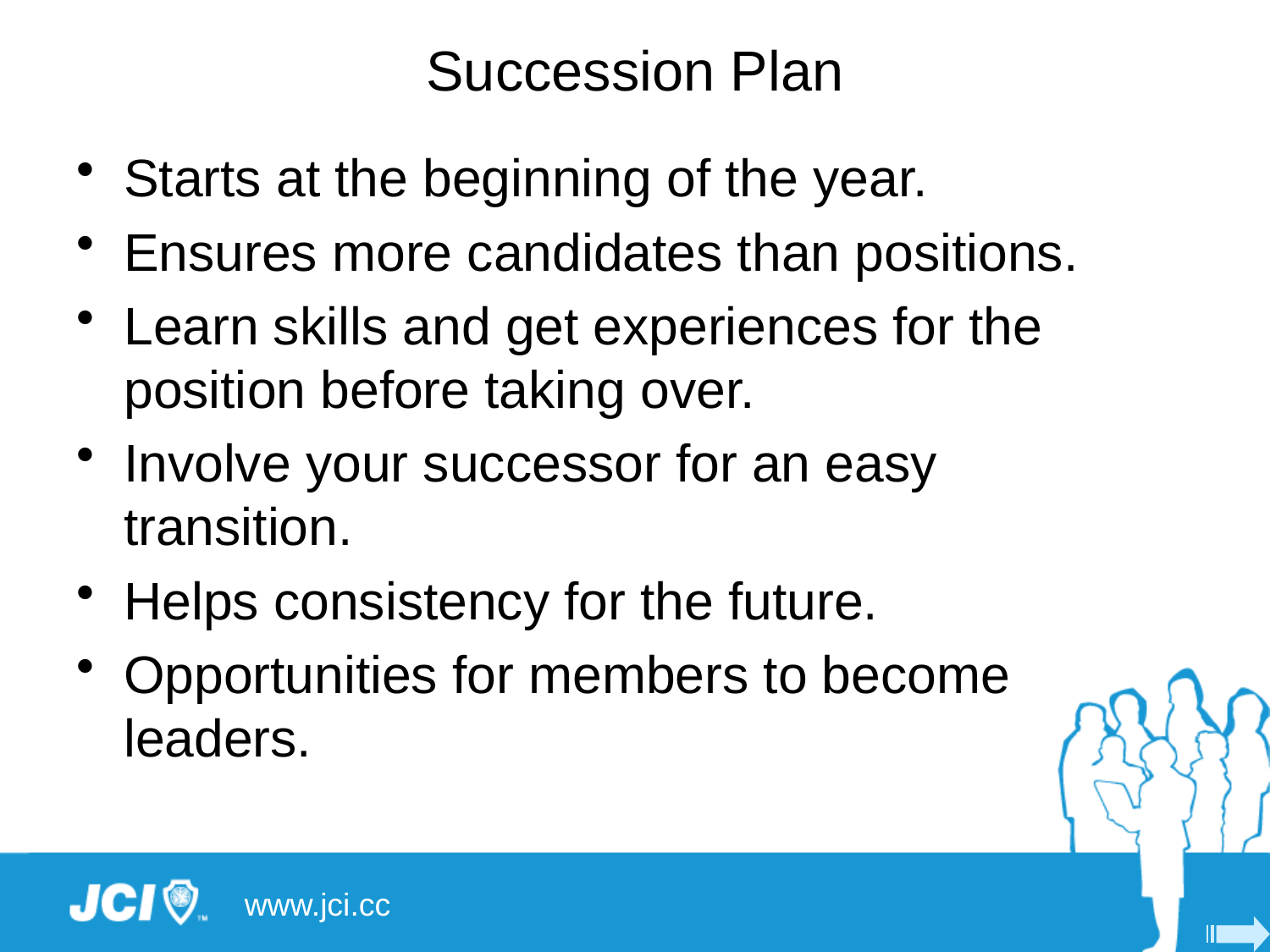

# Succession Plan
Starts at the beginning of the year.
Ensures more candidates than positions.
Learn skills and get experiences for the position before taking over.
Involve your successor for an easy transition.
Helps consistency for the future.
Opportunities for members to become leaders.